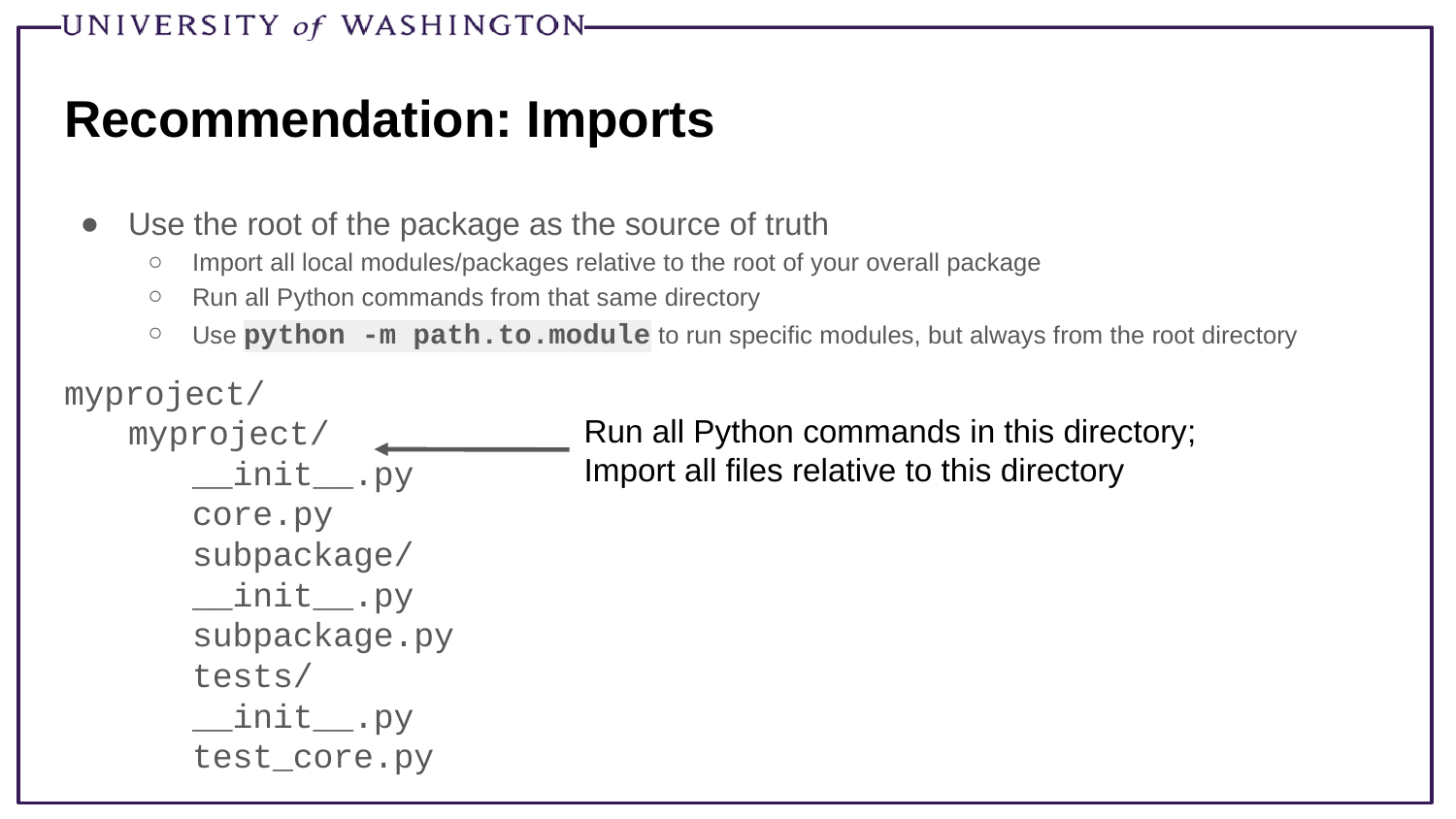

# Recommendation: Imports
Use the root of the package as the source of truth
Import all local modules/packages relative to the root of your overall package
Run all Python commands from that same directory
Use python -m path.to.module to run specific modules, but always from the root directory
myproject/
myproject/
	__init__.py
	core.py
	subpackage/
		__init__.py
		subpackage.py
	tests/
		__init__.py
		test_core.py
Run all Python commands in this directory;
Import all files relative to this directory